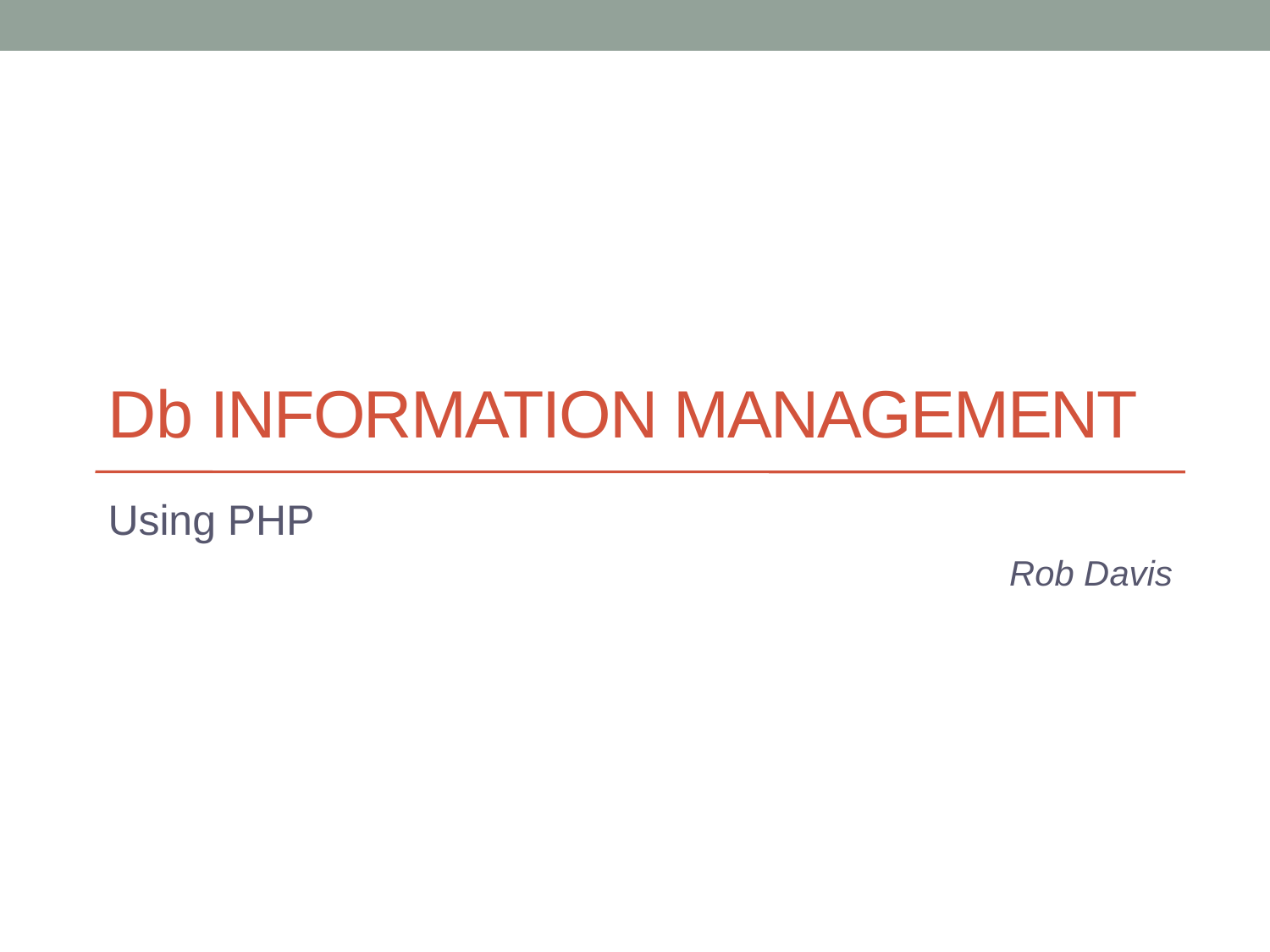

# Db Information Management
Using PHP
Rob Davis